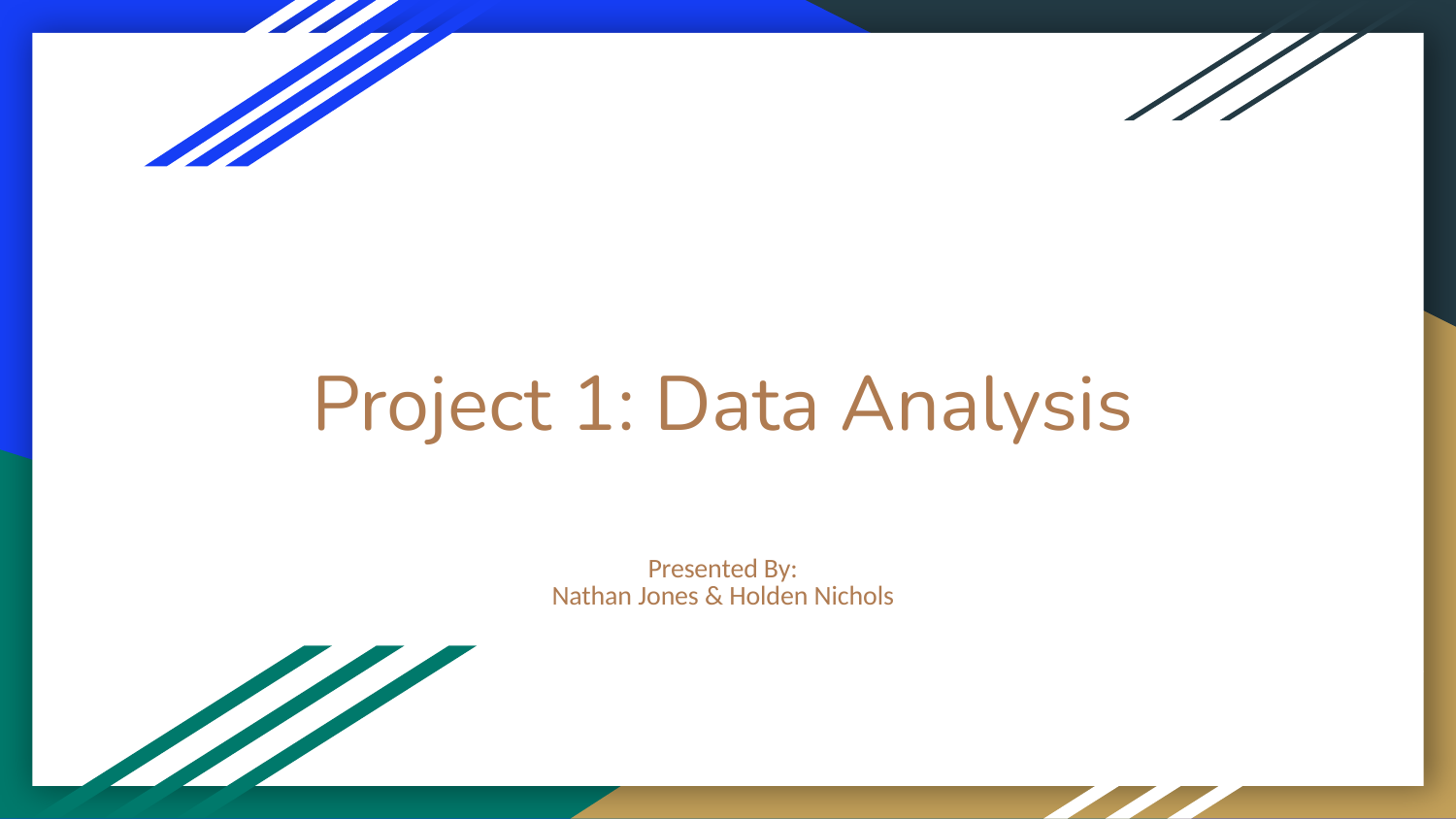

# Project 1: Data Analysis
Presented By:
Nathan Jones & Holden Nichols